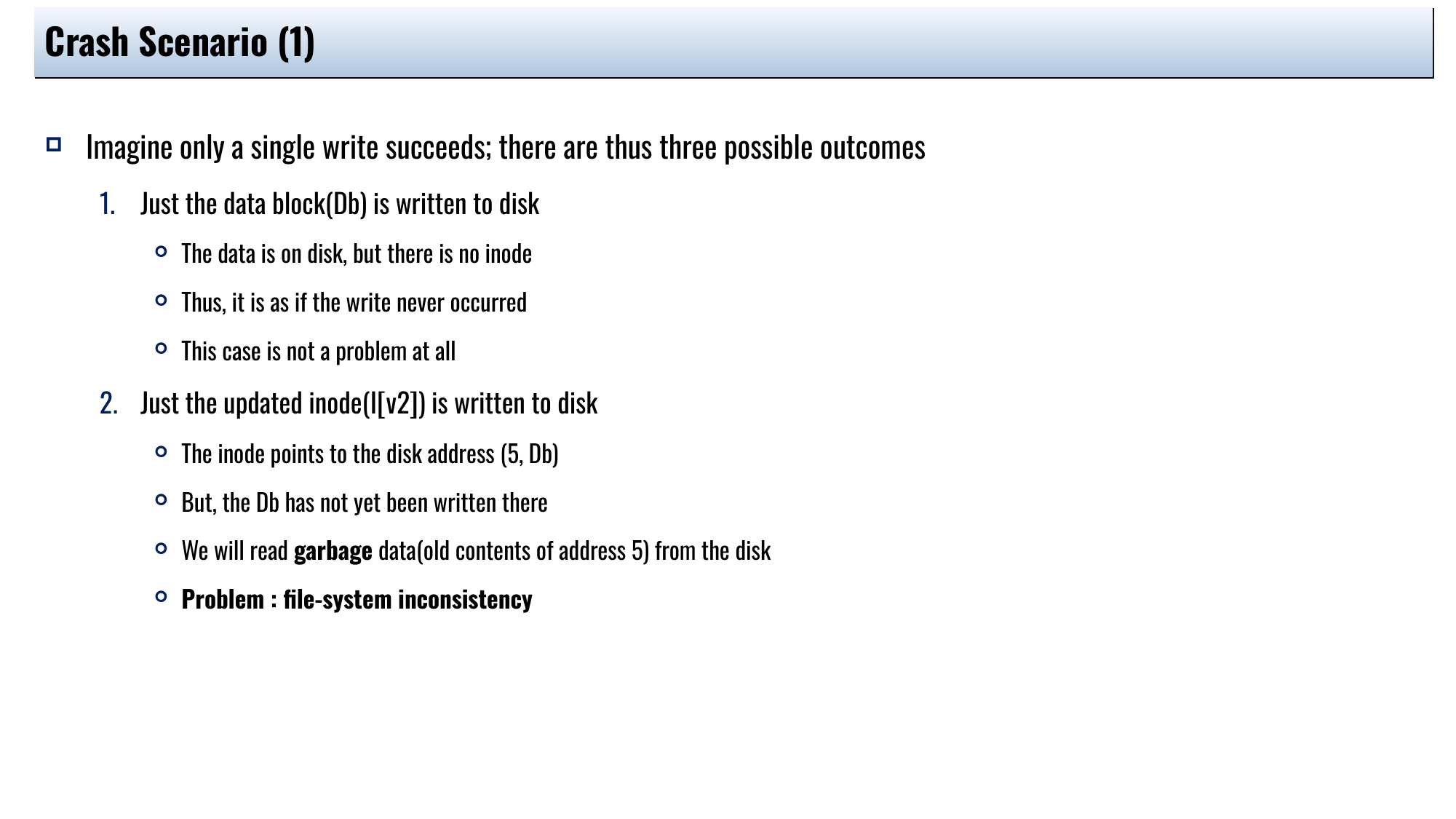

# Crash Scenario (1)
Imagine only a single write succeeds; there are thus three possible outcomes
Just the data block(Db) is written to disk
The data is on disk, but there is no inode
Thus, it is as if the write never occurred
This case is not a problem at all
Just the updated inode(I[v2]) is written to disk
The inode points to the disk address (5, Db)
But, the Db has not yet been written there
We will read garbage data(old contents of address 5) from the disk
Problem : file-system inconsistency